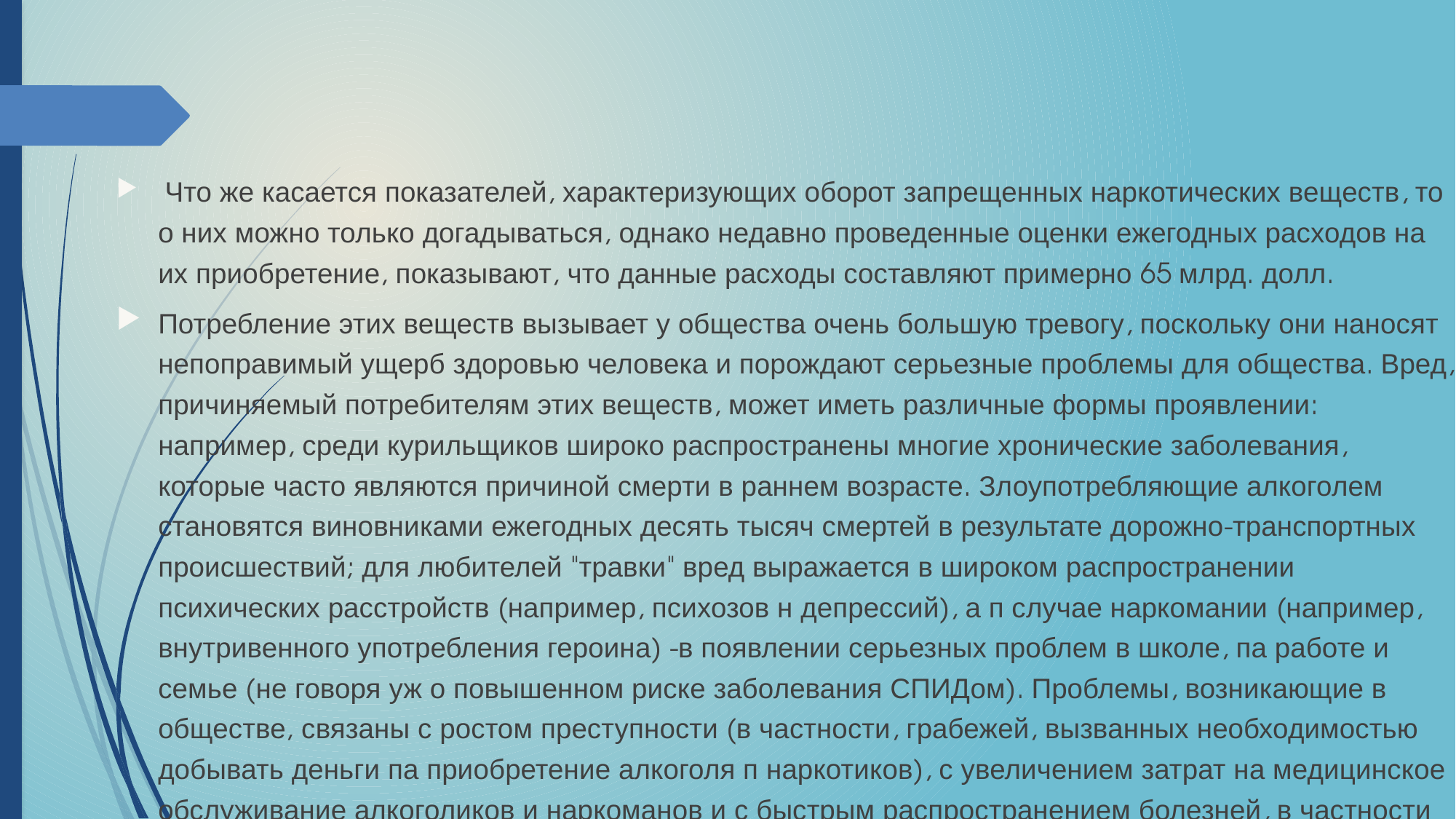

Что же касается показателей, характеризующих оборот запрещенных наркотических веществ, то о них можно только догадываться, однако недавно проведенные оценки ежегодных расходов на их приобретение, показывают, что данные расходы составляют примерно 65 млрд. долл.
Потребление этих веществ вызывает у общества очень большую тревогу, поскольку они наносят непоправимый ущерб здоровью человека и порождают серьезные проблемы для общества. Вред, причиняемый потребителям этих веществ, может иметь различные формы проявлении: например, среди курильщиков широко распространены многие хронические заболевания, которые часто являются причиной смерти в раннем возрасте. Злоупотребляющие алкоголем становятся виновниками ежегодных десять тысяч смертей в результате дорожно-транспортных происшествий; для любителей "травки" вред выражается в широком распространении психических расстройств (например, психозов н депрессий), а п случае наркомании (например, внутривенного употребления героина) -в появлении серьезных проблем в школе, па работе и семье (не говоря уж о повышенном риске заболевания СПИДом). Проблемы, возникающие в обществе, связаны с ростом преступности (в частности, грабежей, вызванных необходимостью добывать деньги па приобретение алкоголя п наркотиков), с увеличением затрат на медицинское обслуживание алкоголиков и наркоманов и с быстрым распространением болезней, в частности СПИДа и туберкулеза.